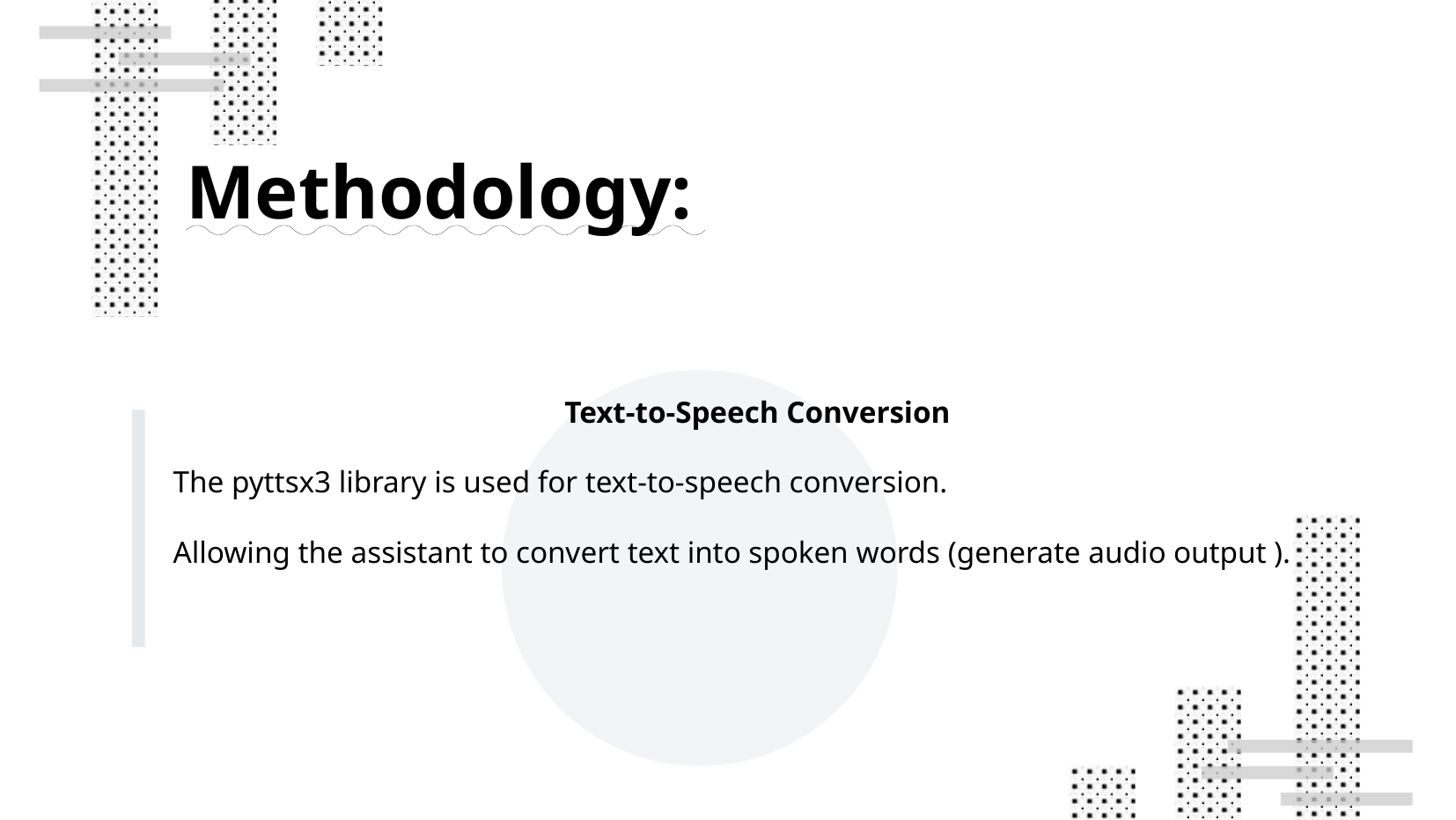

Methodology:
Text-to-Speech Conversion

The pyttsx3 library is used for text-to-speech conversion.

Allowing the assistant to convert text into spoken words (generate audio output ).